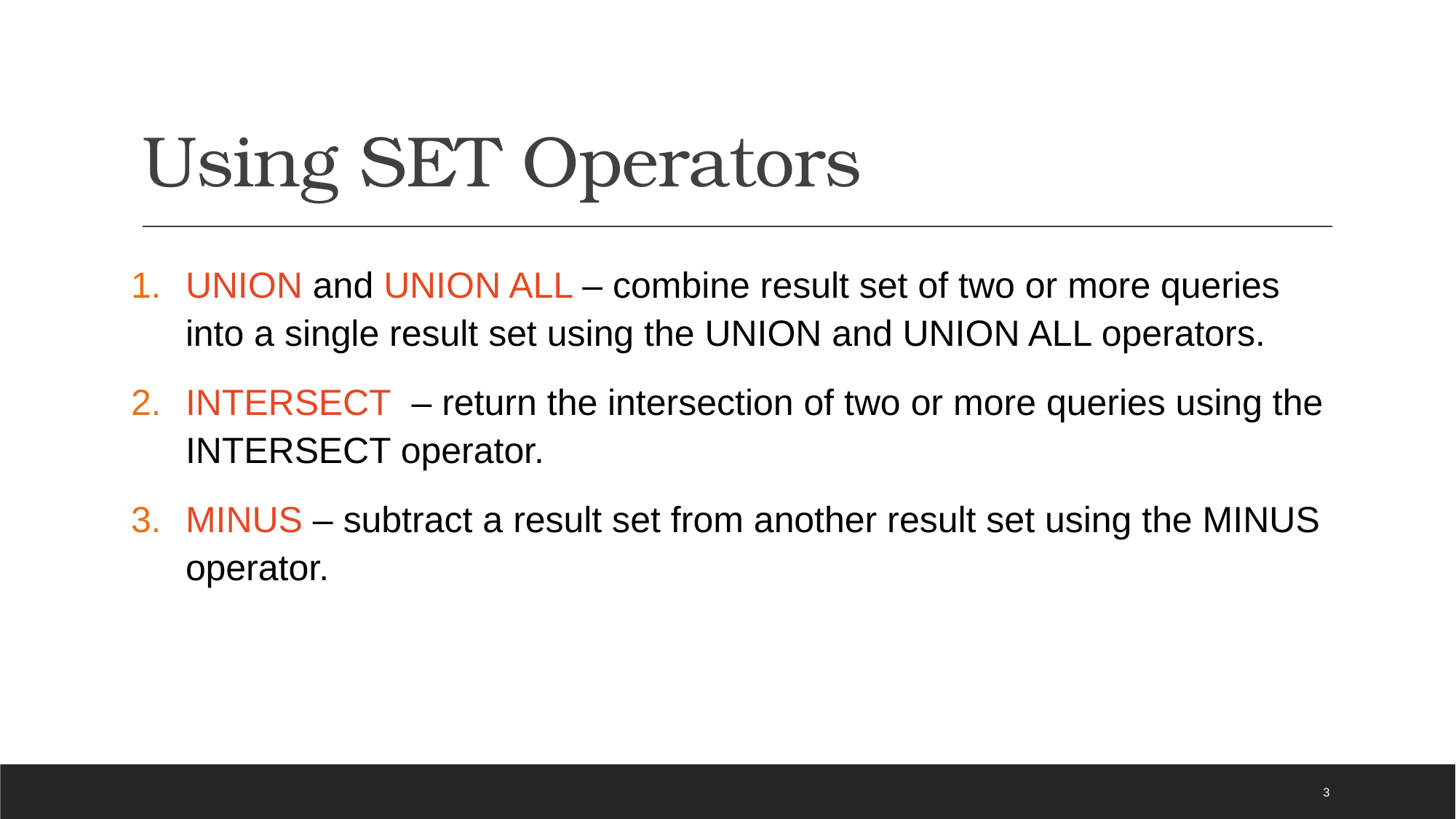

# Using SET Operators
UNION and UNION ALL – combine result set of two or more queries into a single result set using the UNION and UNION ALL operators.
INTERSECT  – return the intersection of two or more queries using the INTERSECT operator.
MINUS – subtract a result set from another result set using the MINUS operator.
3